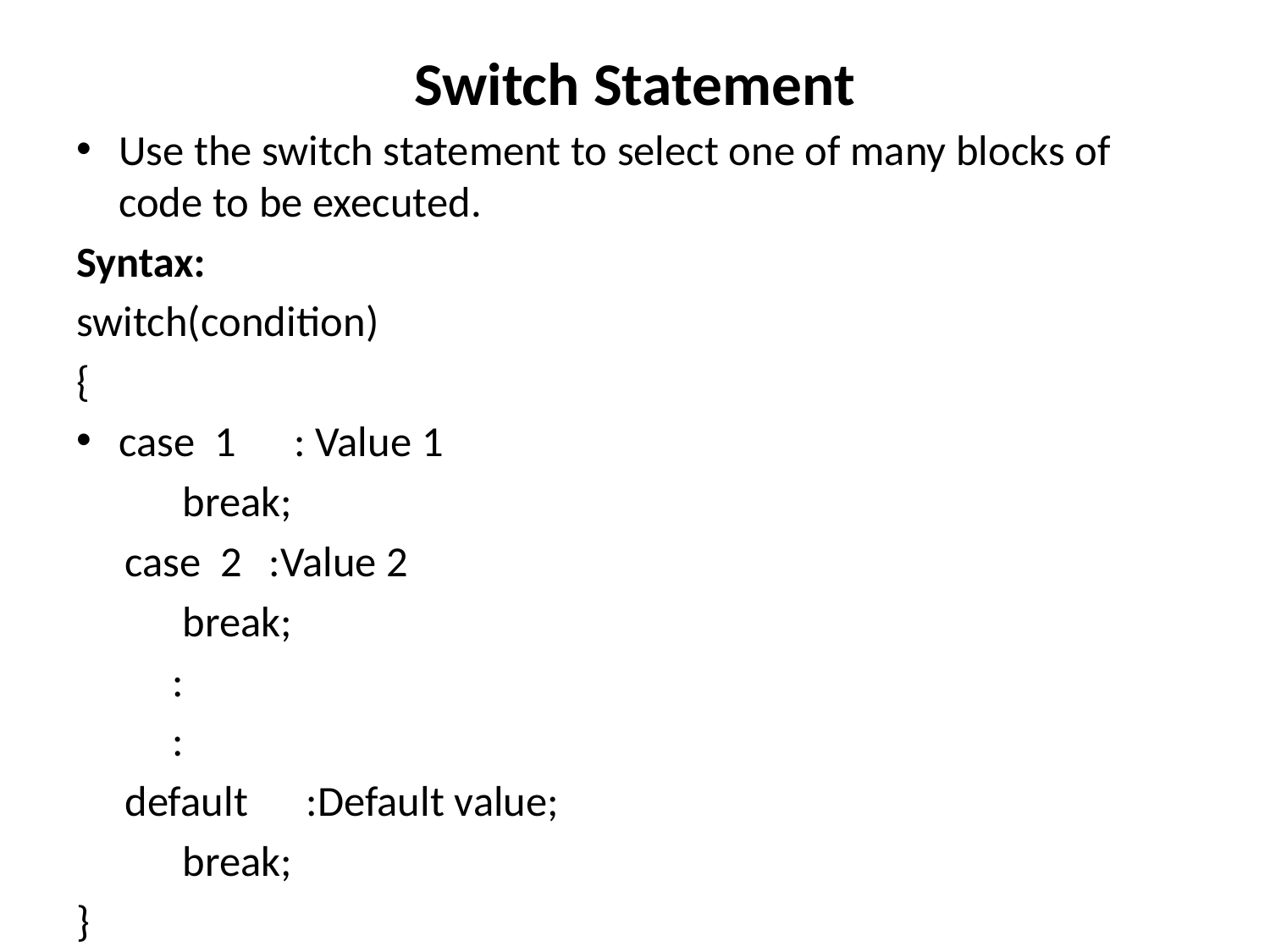

# Switch Statement
Use the switch statement to select one of many blocks of code to be executed.
Syntax:
switch(condition)
{
case  1      : Value 1
		 break;
     case  2 	:Value 2
		 break;
		:
		:
     default      :Default value;
		 break;
}